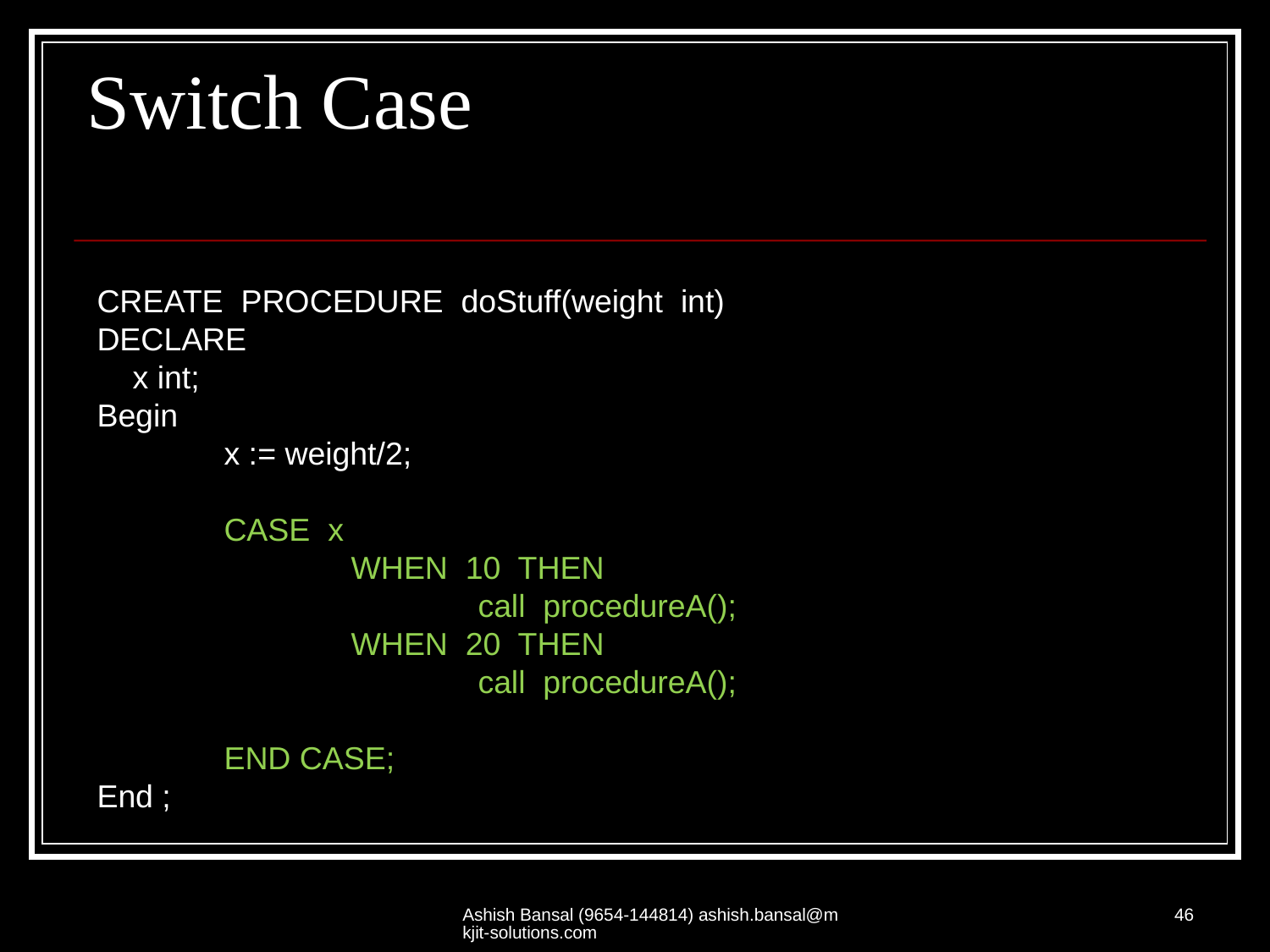

# Switch Case
CREATE  PROCEDURE  doStuff(weight  int)
DECLARE
    x int;
Begin
	x := weight/2;

	CASE  x
		WHEN  10  THEN
			call  procedureA();
		WHEN  20  THEN
			call  procedureA();

	END CASE;
End ;
Ashish Bansal (9654-144814) ashish.bansal@mkjit-solutions.com
46